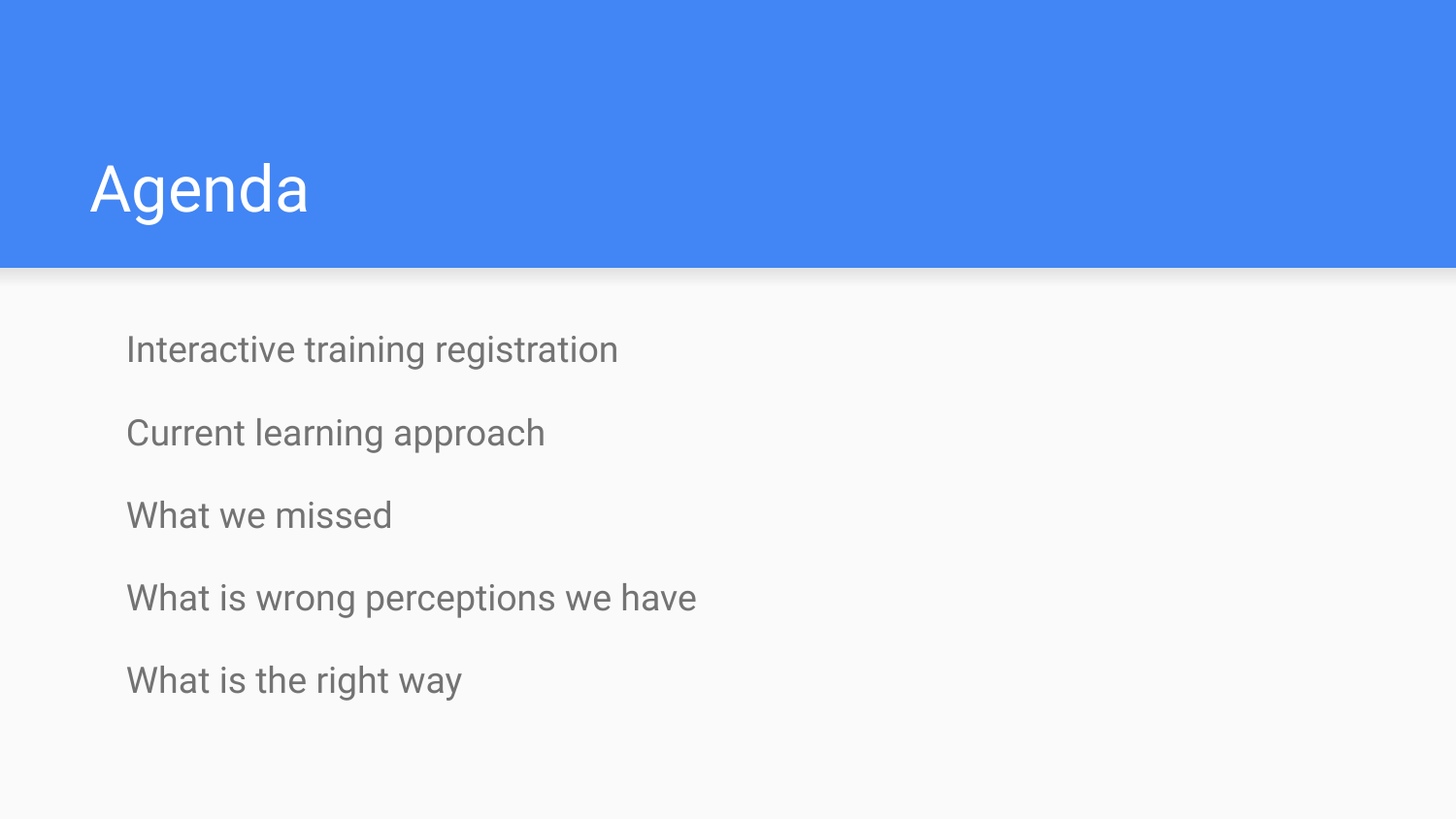

# Agenda
Interactive training registration
Current learning approach
What we missed
What is wrong perceptions we have
What is the right way